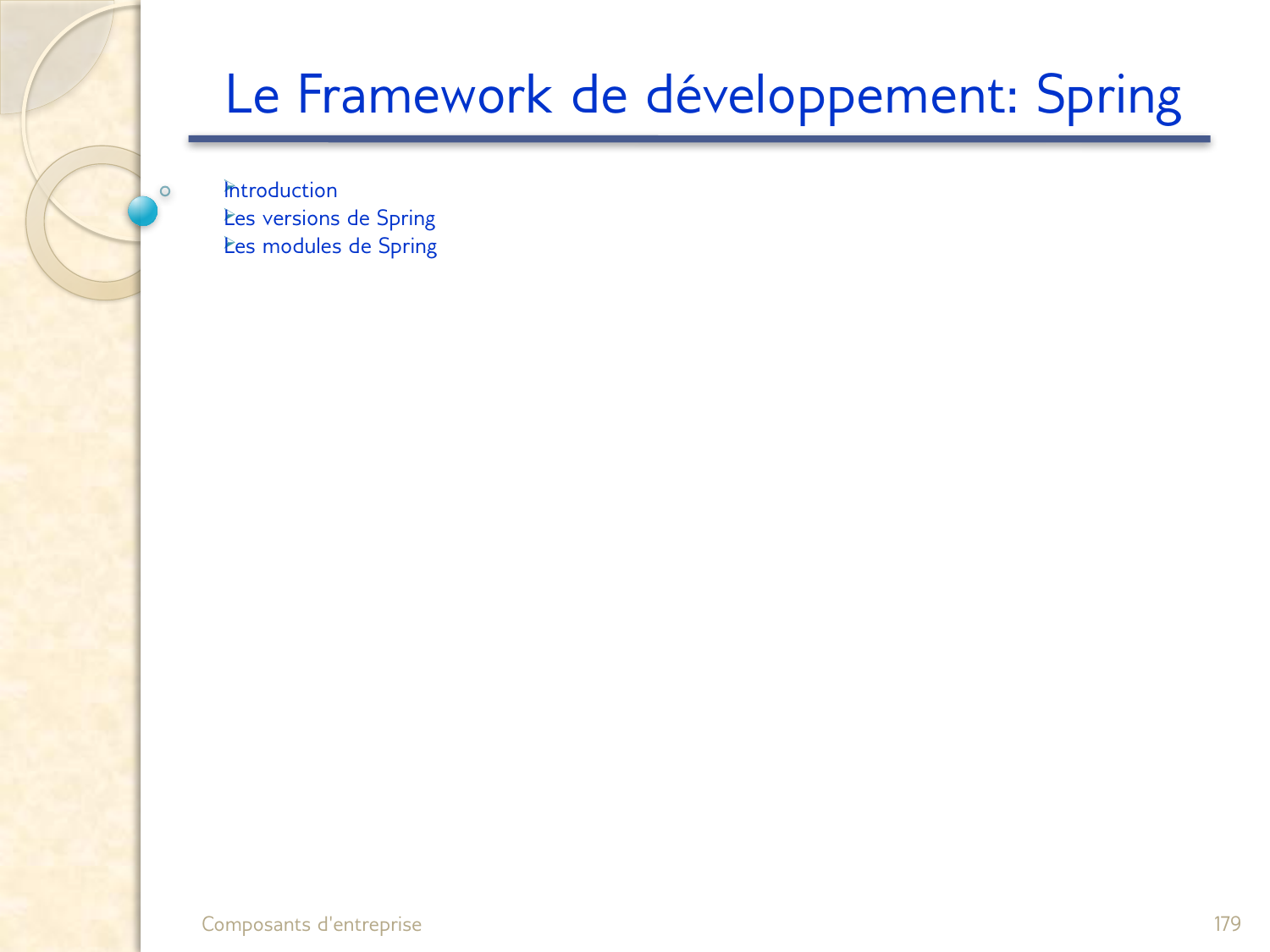

# Le Framework de développement: Spring

Introduction
Les versions de Spring
Les modules de Spring

Composants d'entreprise
179